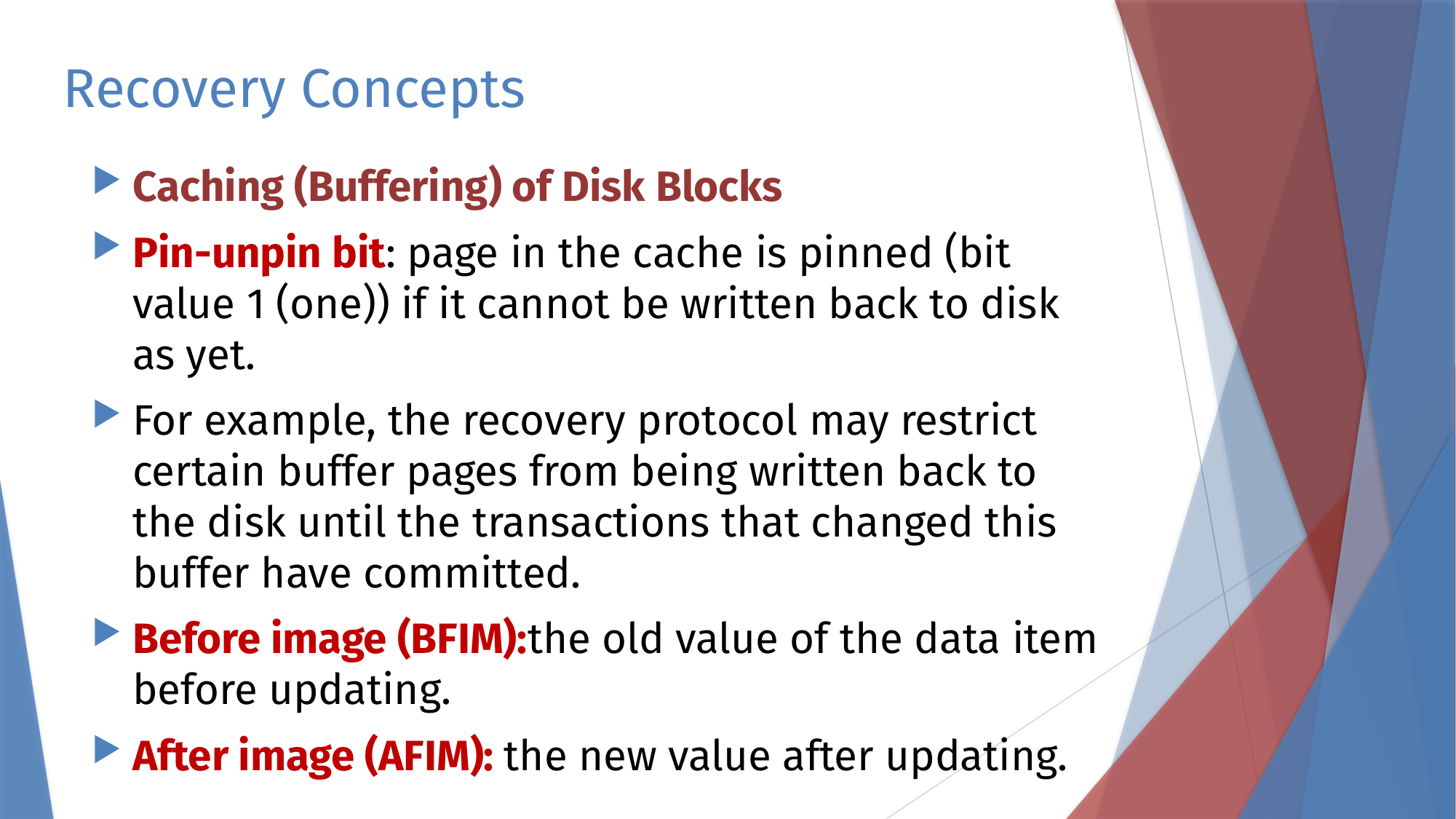

# Recovery Concepts
Caching (Buffering) of Disk Blocks
Pin-unpin bit: page in the cache is pinned (bit value 1 (one)) if it cannot be written back to disk as yet.
For example, the recovery protocol may restrict certain buffer pages from being written back to the disk until the transactions that changed this buffer have committed.
Before image (BFIM):the old value of the data item before updating.
After image (AFIM): the new value after updating.